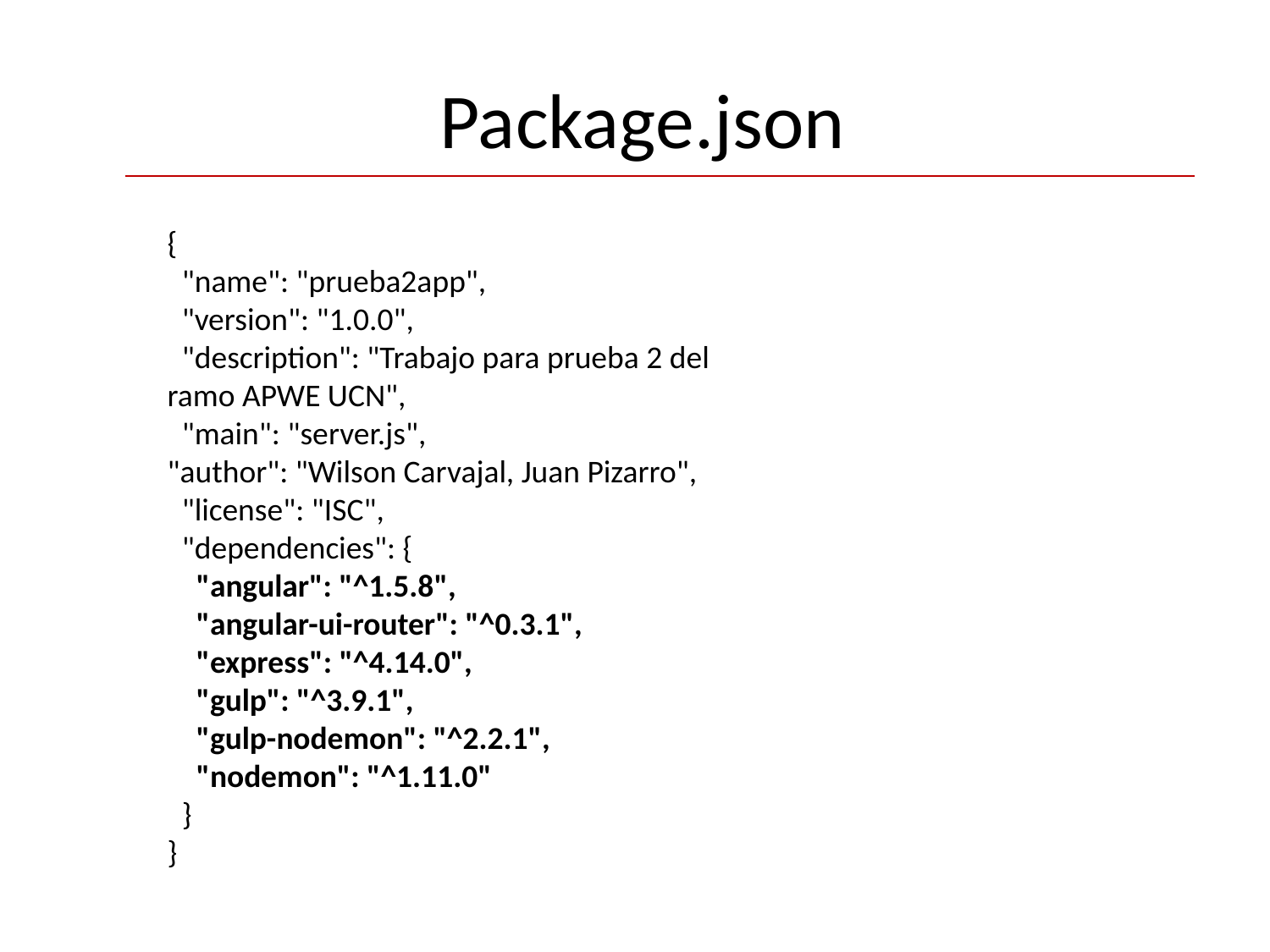

# Package.json
{
  "name": "prueba2app",
  "version": "1.0.0",
  "description": "Trabajo para prueba 2 del ramo APWE UCN",
  "main": "server.js",
"author": "Wilson Carvajal, Juan Pizarro",
  "license": "ISC",
  "dependencies": {
    "angular": "^1.5.8",
    "angular-ui-router": "^0.3.1",
    "express": "^4.14.0",
    "gulp": "^3.9.1",
    "gulp-nodemon": "^2.2.1",
    "nodemon": "^1.11.0"
  }
}